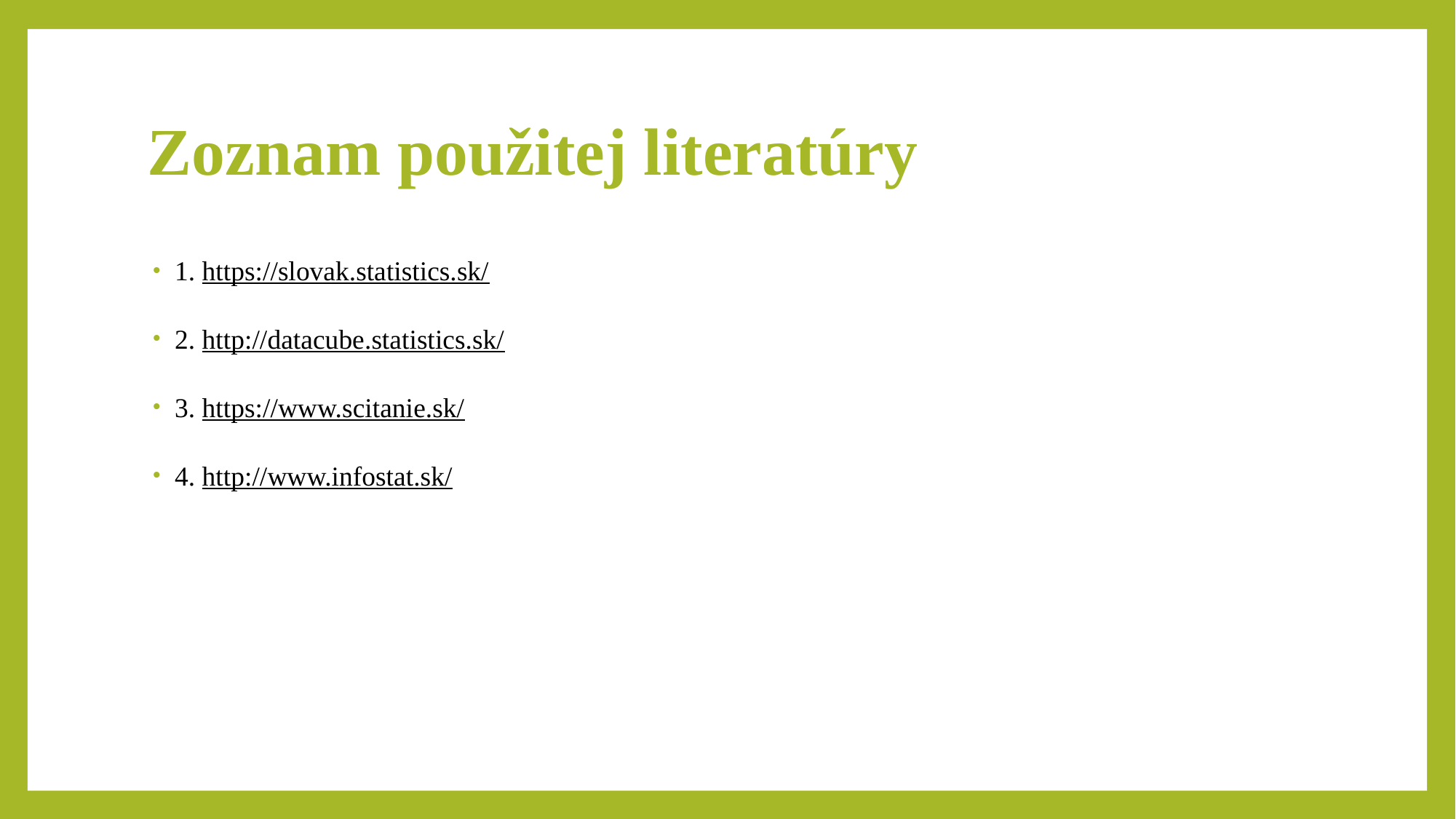

# Zoznam použitej literatúry
1. https://slovak.statistics.sk/
2. http://datacube.statistics.sk/
3. https://www.scitanie.sk/
4. http://www.infostat.sk/